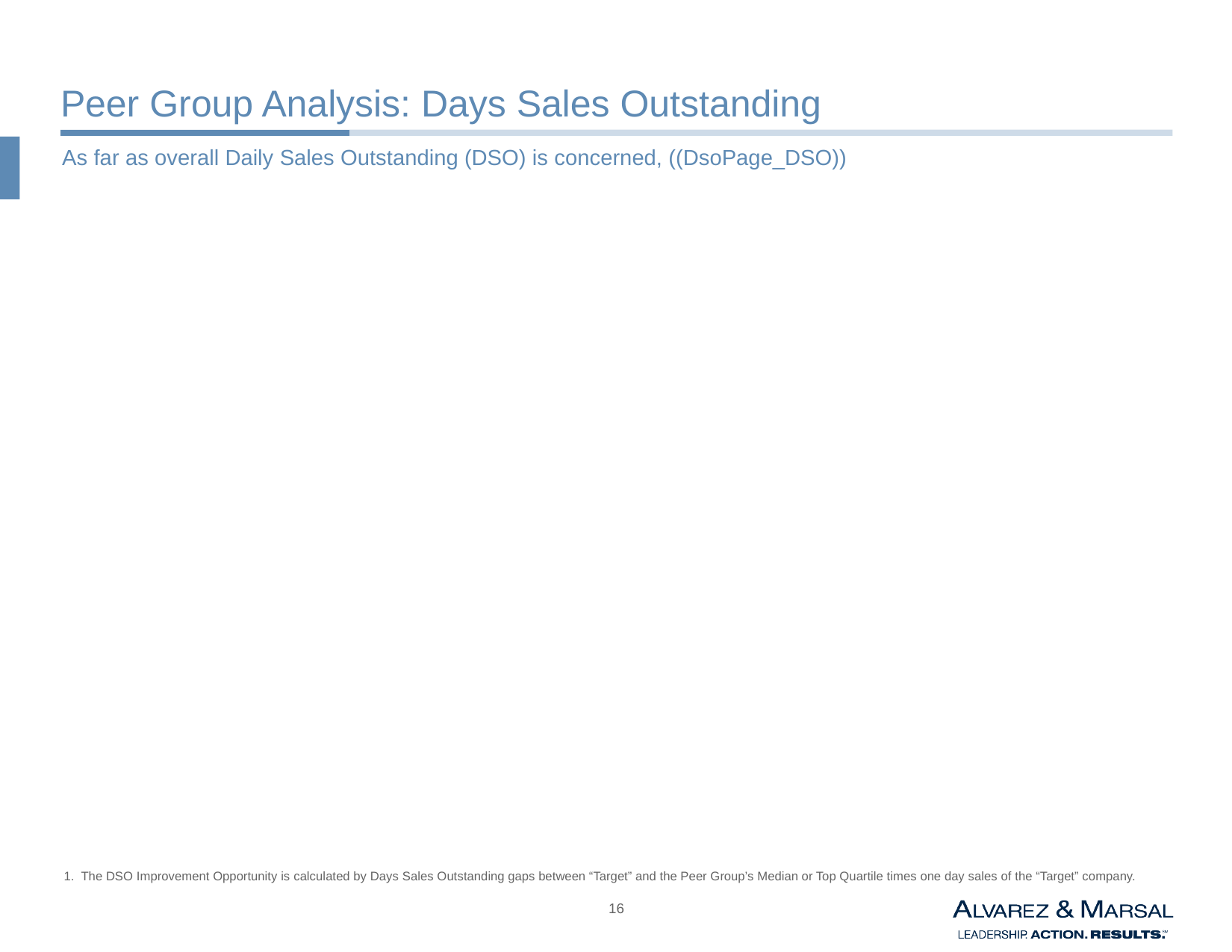

# Peer Group Analysis: Days Sales Outstanding
As far as overall Daily Sales Outstanding (DSO) is concerned, ((DsoPage_DSO))
 outliers
 1.  The DSO Improvement Opportunity is calculated by Days Sales Outstanding gaps between “Target” and the Peer Group’s Median or Top Quartile times one day sales of the “Target” company.

16